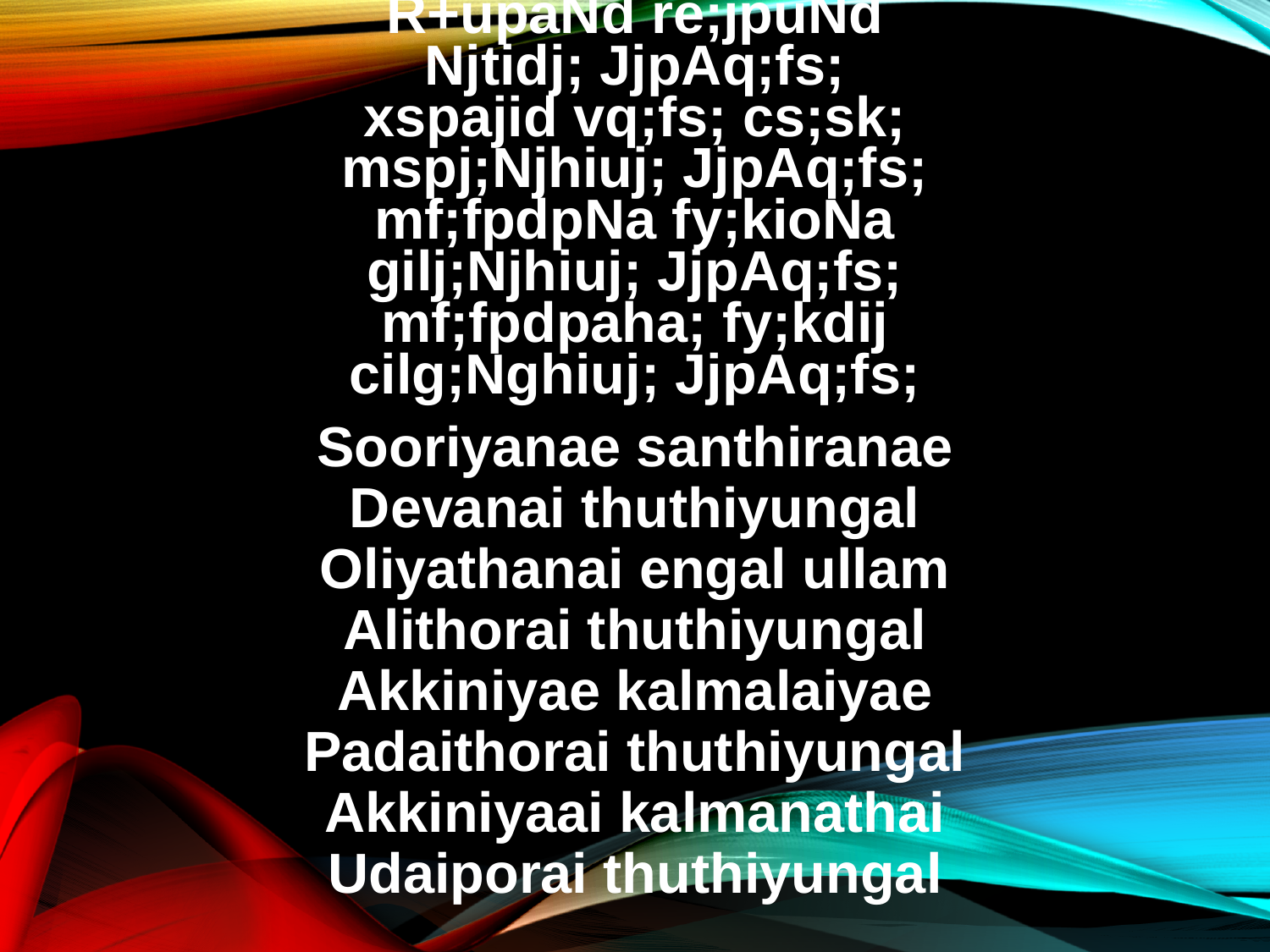

R+upaNd re;jpuNd
Njtidj; JjpAq;fs;
xspajid vq;fs; cs;sk;
mspj;Njhiuj; JjpAq;fs;
mf;fpdpNa fy;kioNa
gilj;Njhiuj; JjpAq;fs;
mf;fpdpaha; fy;kdij
cilg;Nghiuj; JjpAq;fs;
Sooriyanae santhiranae
Devanai thuthiyungal
Oliyathanai engal ullam
Alithorai thuthiyungal
Akkiniyae kalmalaiyae
Padaithorai thuthiyungal
Akkiniyaai kalmanathai
Udaiporai thuthiyungal